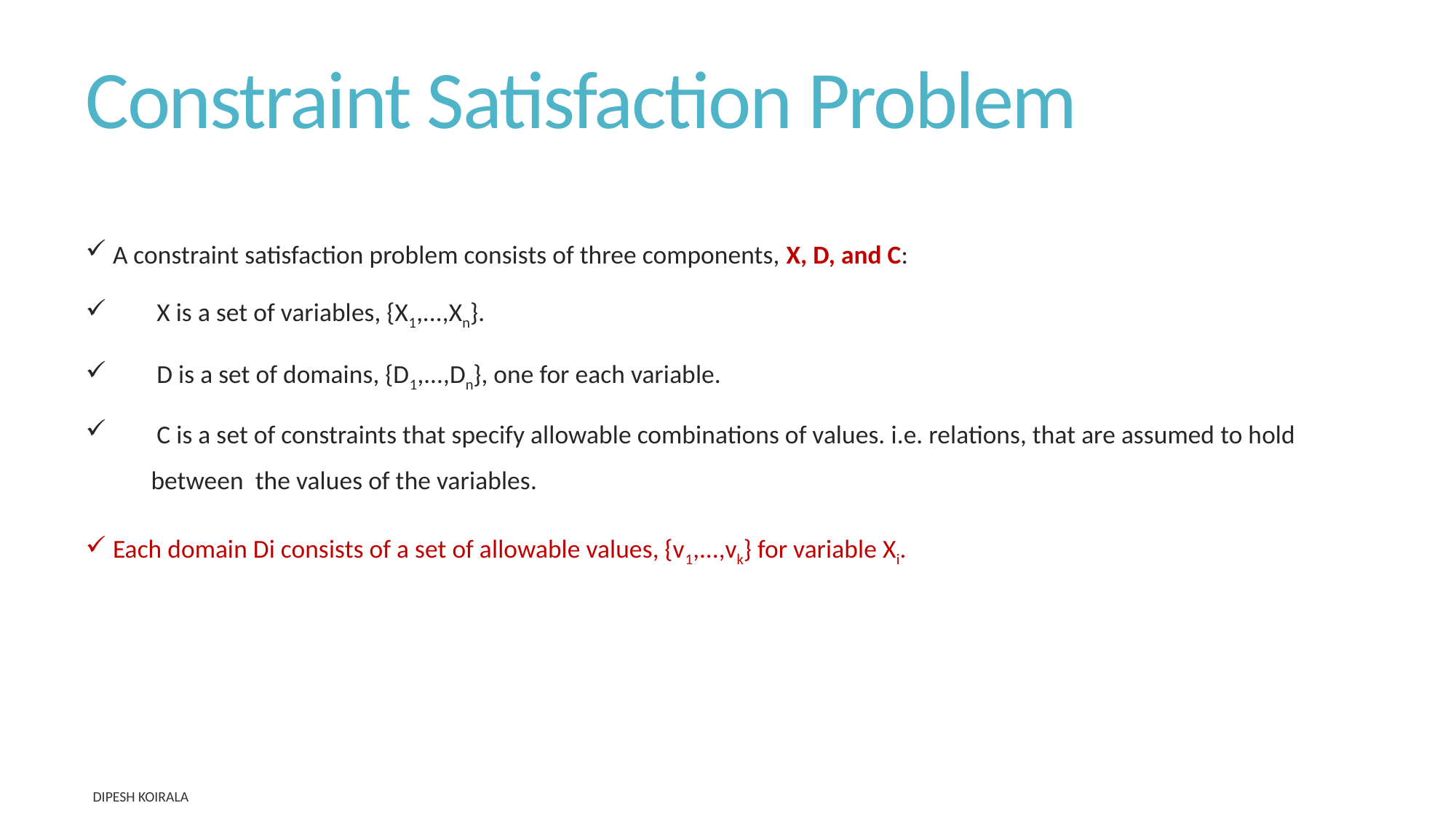

# Constraint Satisfaction Problem
 A constraint satisfaction problem consists of three components, X, D, and C:
 X is a set of variables, {X1,...,Xn}.
 D is a set of domains, {D1,...,Dn}, one for each variable.
 C is a set of constraints that specify allowable combinations of values. i.e. relations, that are assumed to hold between  the values of the variables.
 Each domain Di consists of a set of allowable values, {v1,...,vk} for variable Xi.
Dipesh Koirala